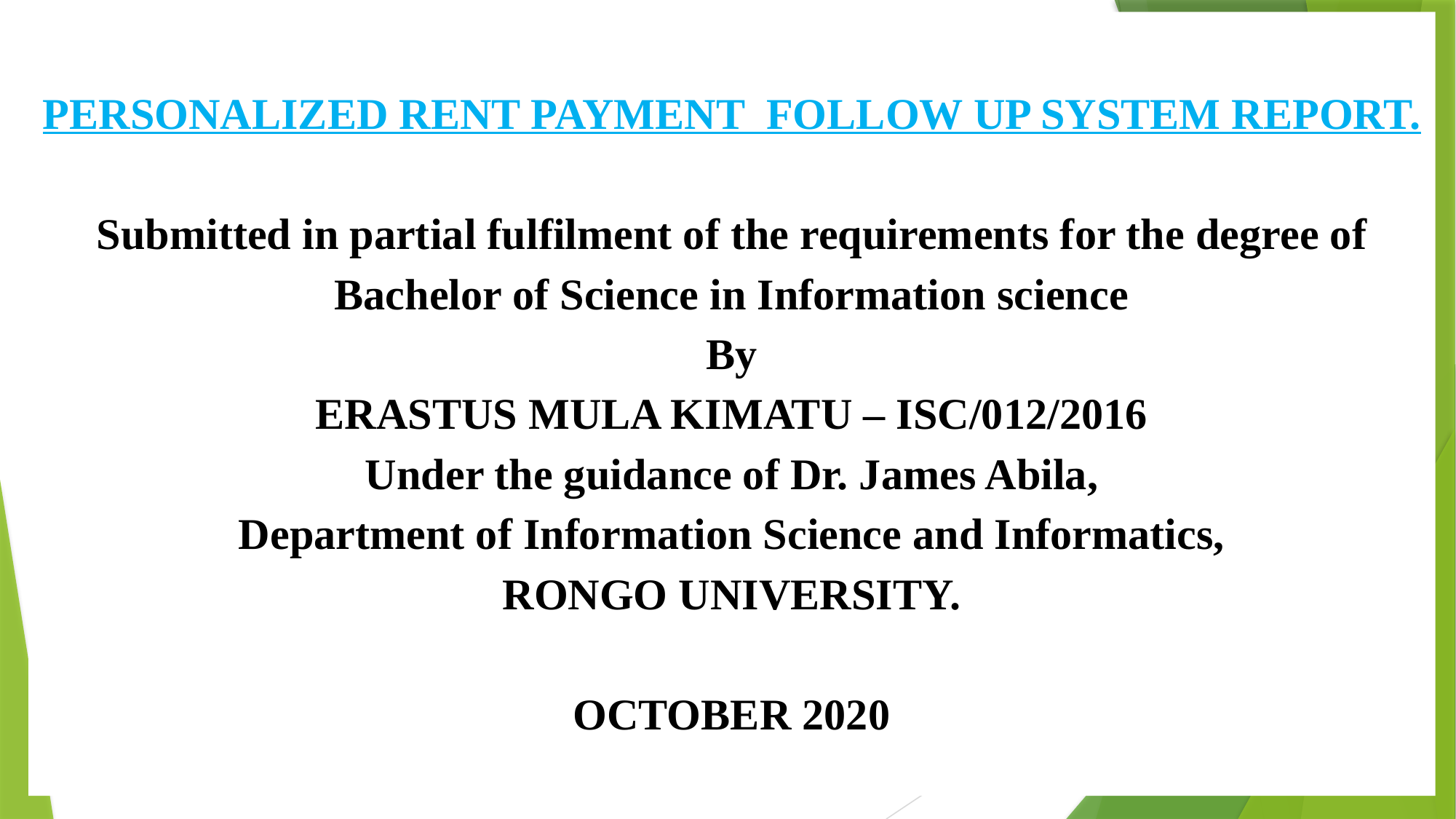

PERSONALIZED RENT PAYMENT  FOLLOW UP SYSTEM REPORT.

Submitted in partial fulfilment of the requirements for the degree of
Bachelor of Science in Information science
By
ERASTUS MULA KIMATU – ISC/012/2016
Under the guidance of Dr. James Abila,
Department of Information Science and Informatics,
RONGO UNIVERSITY.

OCTOBER 2020